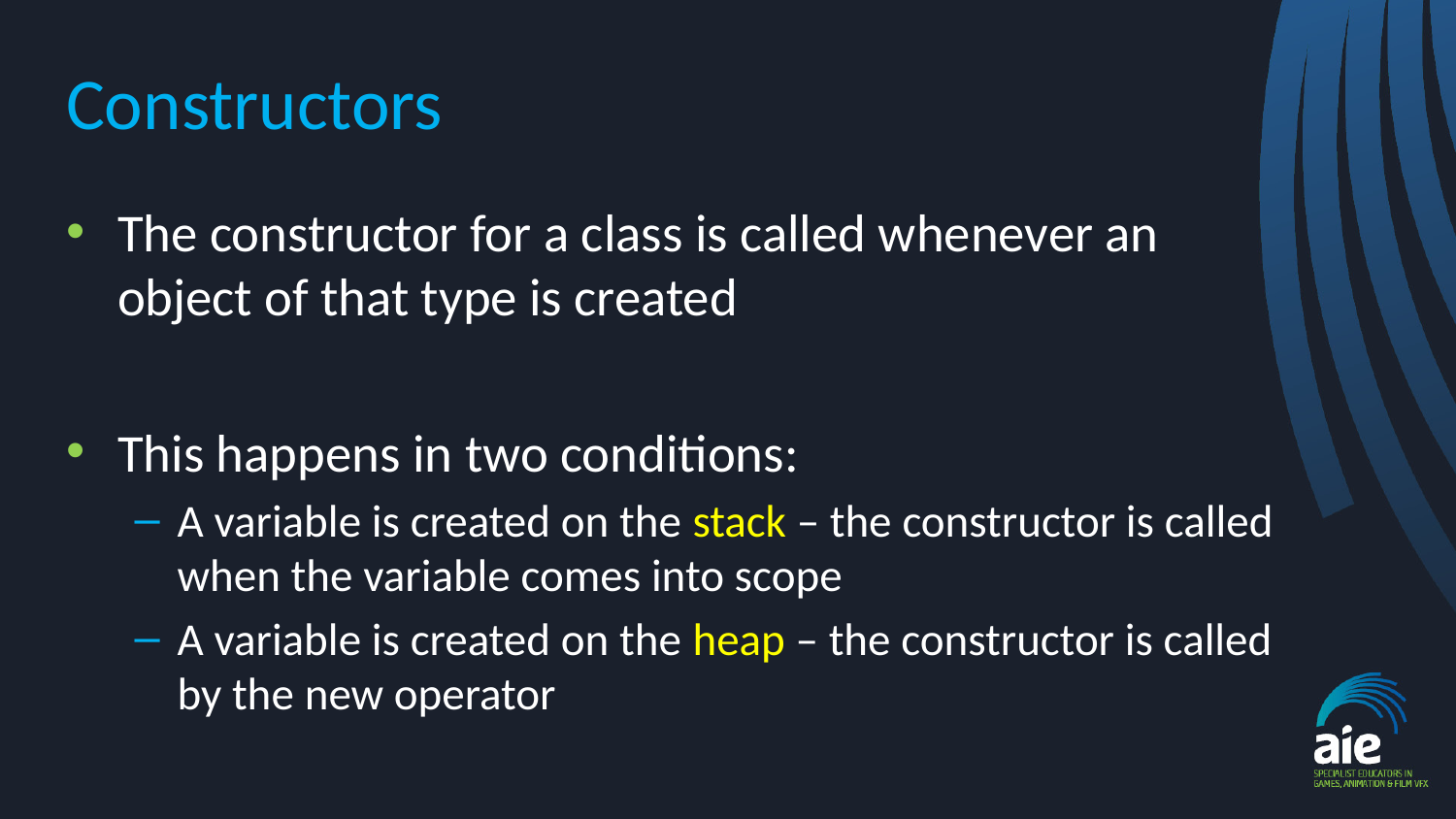

# Constructors
The constructor for a class is called whenever an object of that type is created

This happens in two conditions:
A variable is created on the stack – the constructor is called when the variable comes into scope
A variable is created on the heap – the constructor is called by the new operator